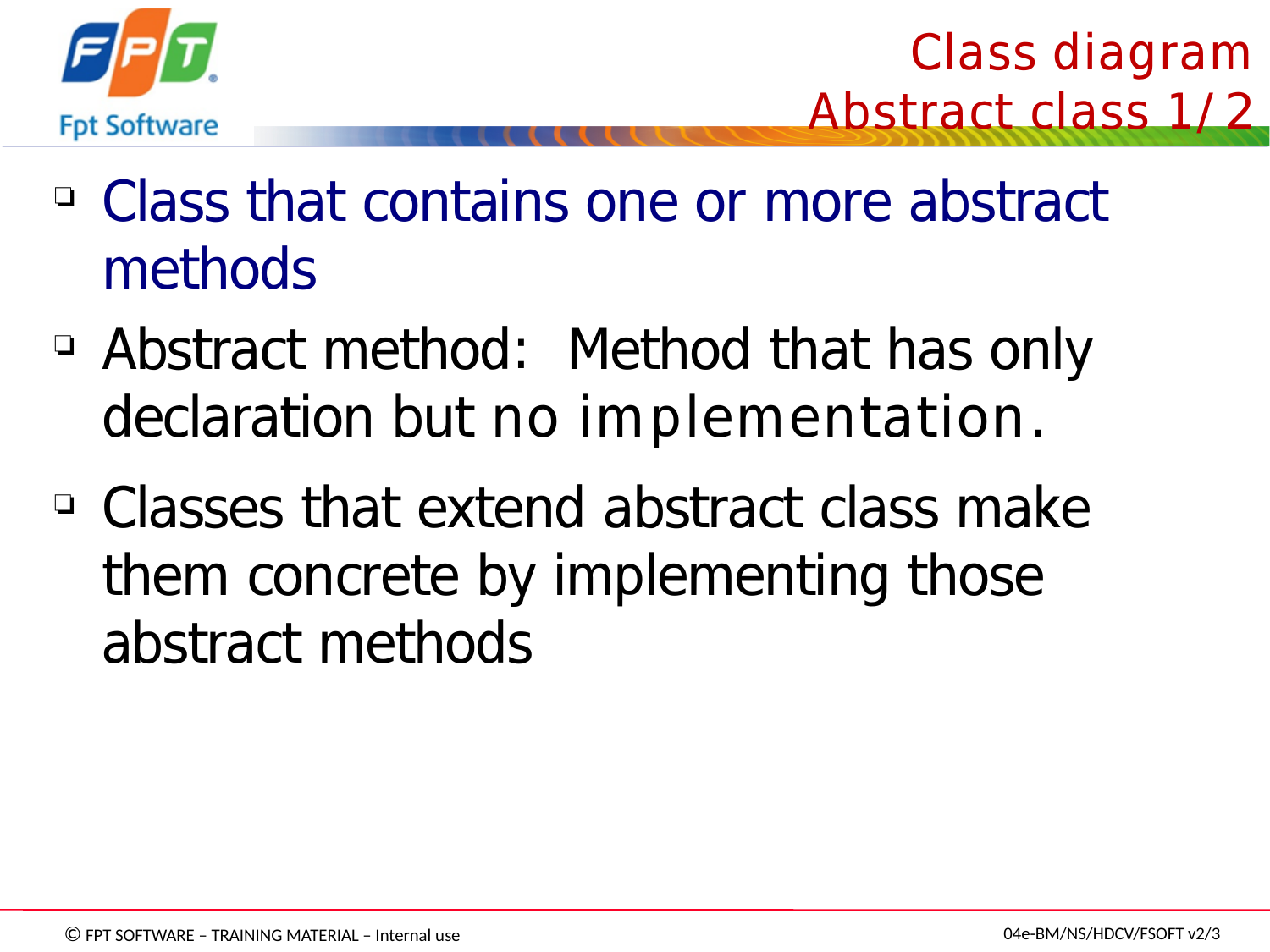

# Class diagram Abstract class 1/2
Class that contains one or more abstract methods
Abstract method:  Method that has only declaration but no implementation.
Classes that extend abstract class make them concrete by implementing those abstract methods